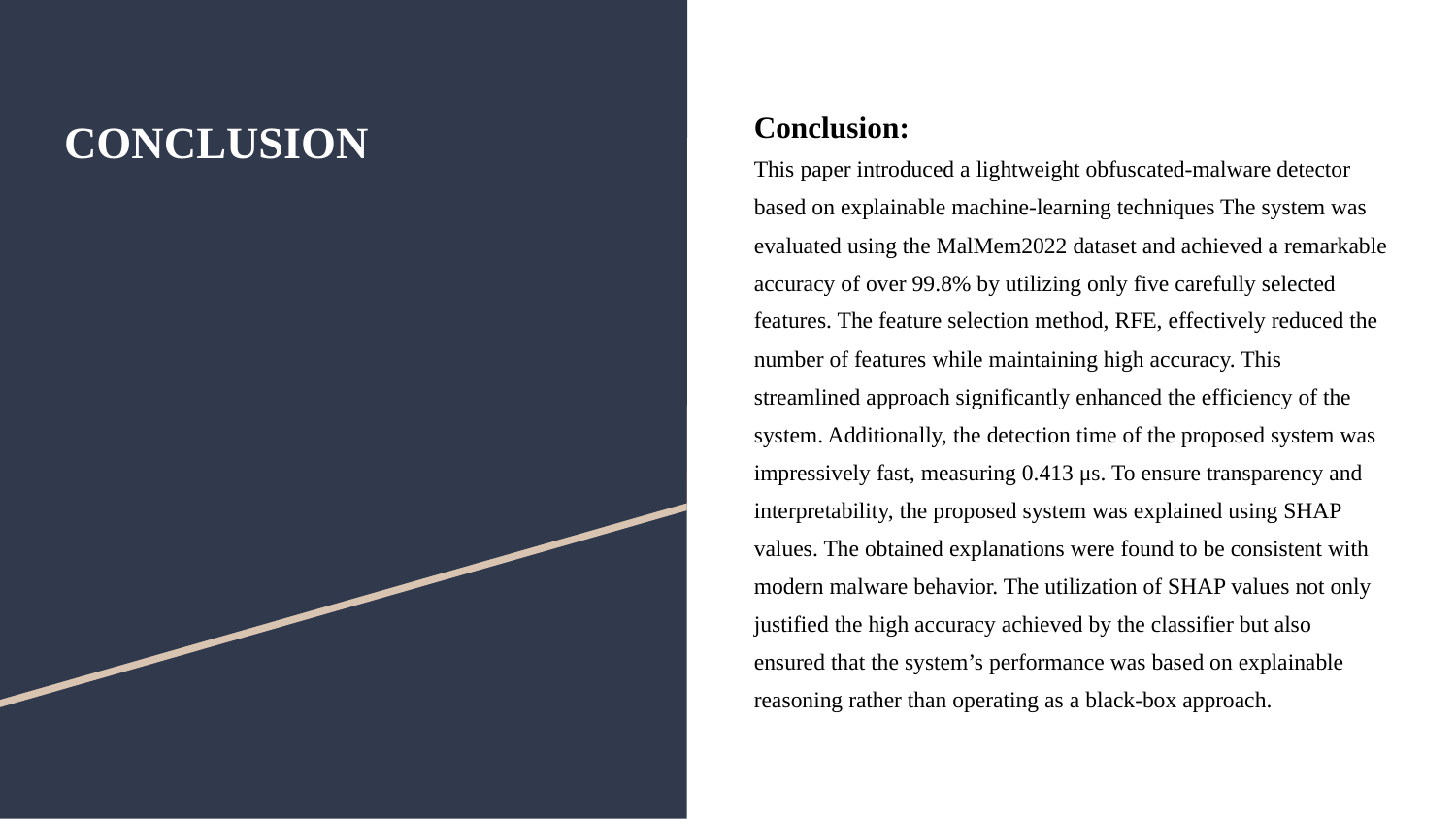

# CONCLUSION

Conclusion:
This paper introduced a lightweight obfuscated-malware detector based on explainable machine-learning techniques The system was evaluated using the MalMem2022 dataset and achieved a remarkable accuracy of over 99.8% by utilizing only five carefully selected features. The feature selection method, RFE, effectively reduced the number of features while maintaining high accuracy. This streamlined approach significantly enhanced the efficiency of the system. Additionally, the detection time of the proposed system was impressively fast, measuring 0.413 μs. To ensure transparency and interpretability, the proposed system was explained using SHAP values. The obtained explanations were found to be consistent with modern malware behavior. The utilization of SHAP values not only justified the high accuracy achieved by the classifier but also ensured that the system’s performance was based on explainable reasoning rather than operating as a black-box approach.